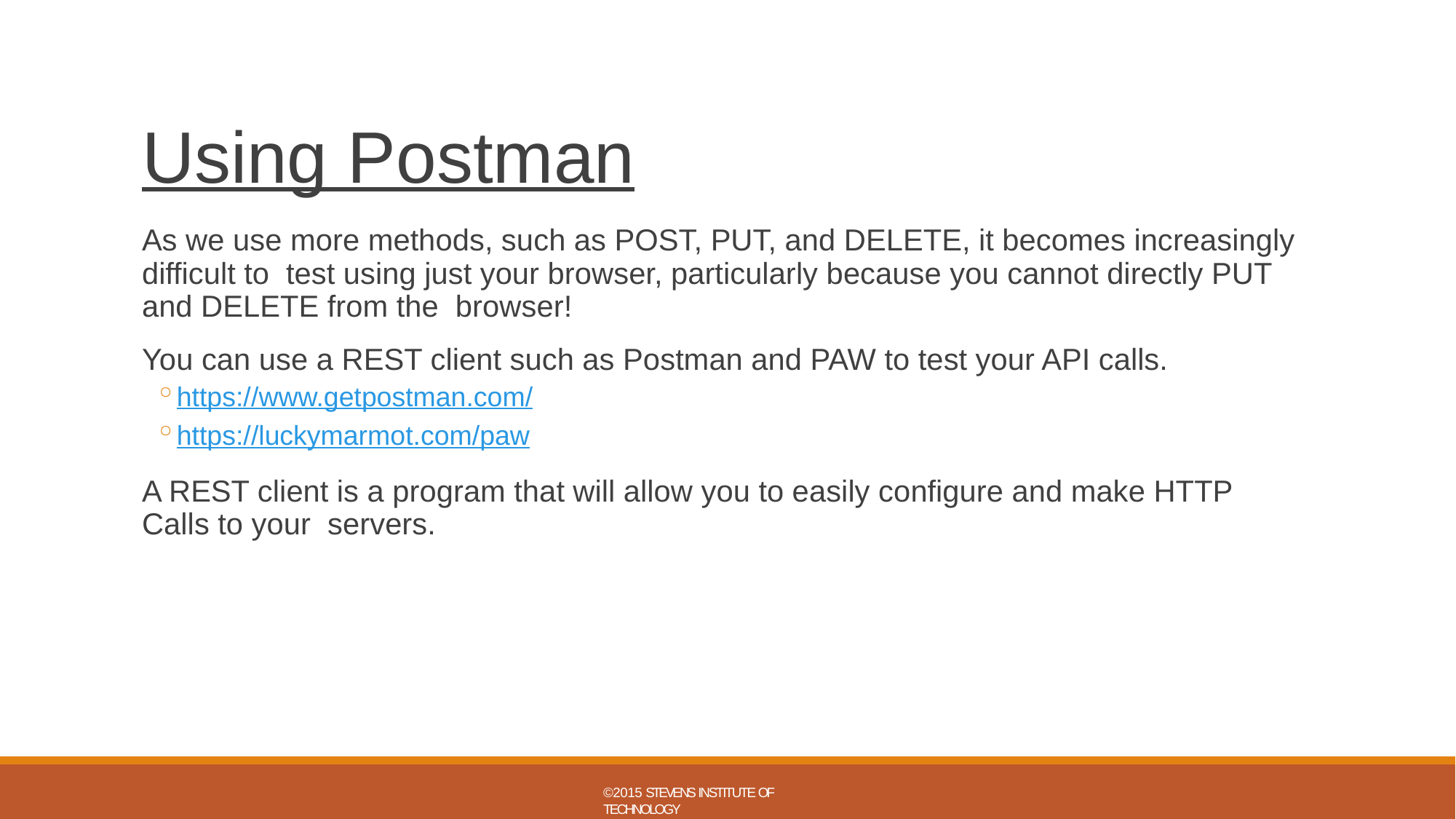

# Using Postman
As we use more methods, such as POST, PUT, and DELETE, it becomes increasingly difficult to  test using just your browser, particularly because you cannot directly PUT and DELETE from the  browser!
You can use a REST client such as Postman and PAW to test your API calls.
https://www.getpostman.com/
https://luckymarmot.com/paw
A REST client is a program that will allow you to easily configure and make HTTP Calls to your  servers.
©2015 STEVENS INSTITUTE OF TECHNOLOGY